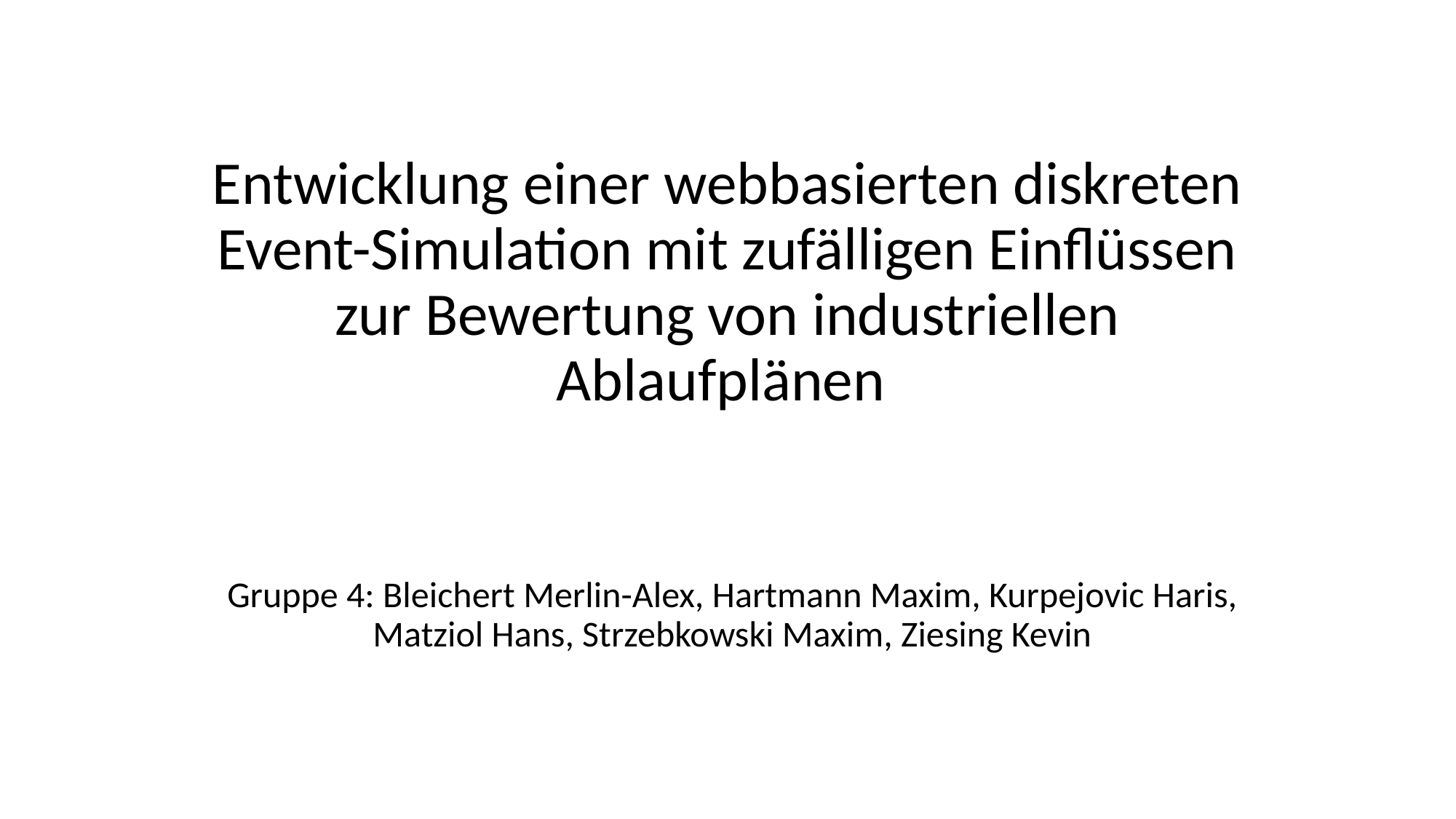

# Entwicklung einer webbasierten diskreten Event-Simulation mit zufälligen Einflüssen zur Bewertung von industriellen Ablaufplänen
Gruppe 4: Bleichert Merlin-Alex, Hartmann Maxim, Kurpejovic Haris, Matziol Hans, Strzebkowski Maxim, Ziesing Kevin